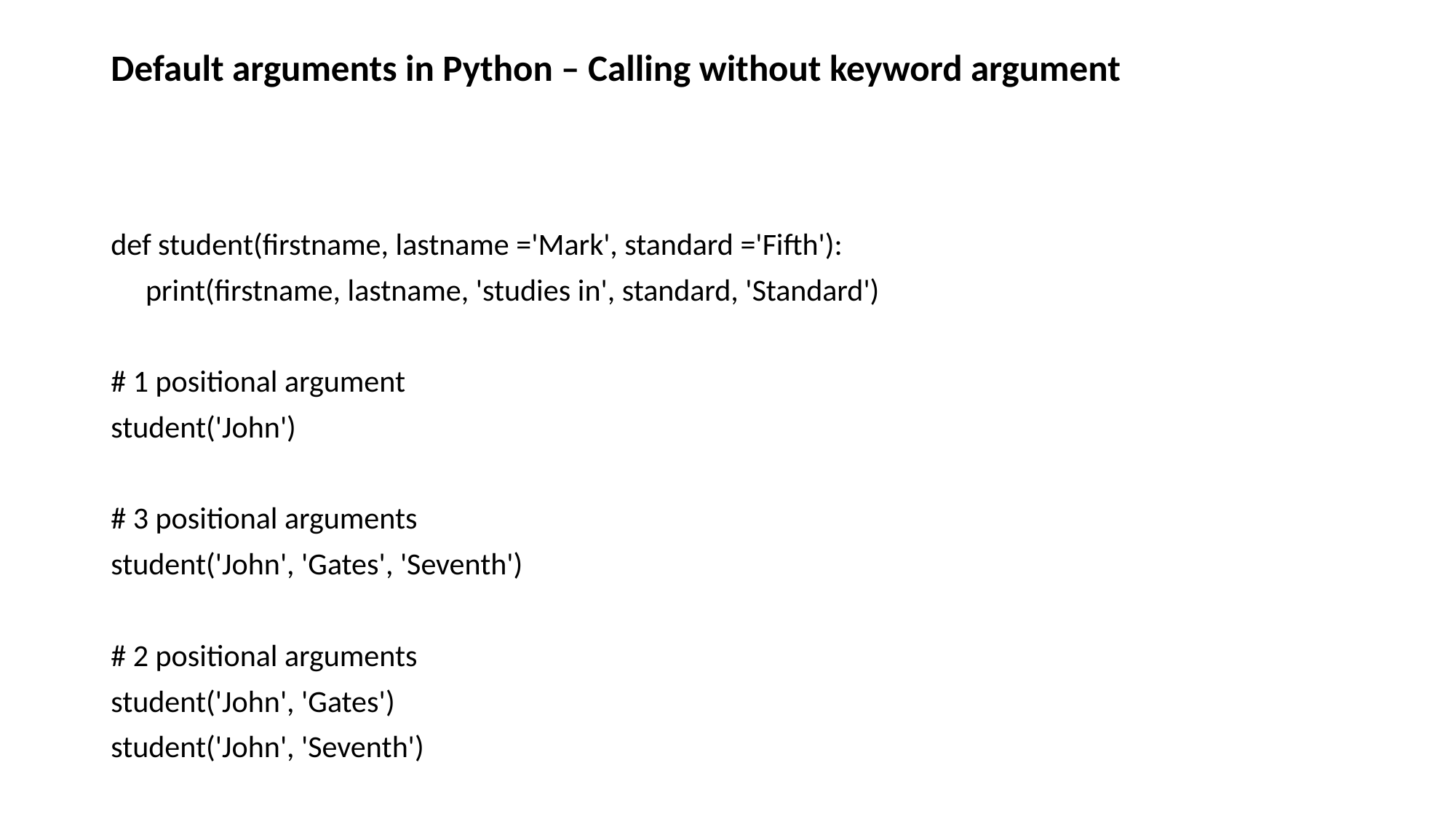

# Default arguments in Python – Calling without keyword argument
def student(firstname, lastname ='Mark', standard ='Fifth'):
     print(firstname, lastname, 'studies in', standard, 'Standard')

# 1 positional argument
student('John')

# 3 positional arguments
student('John', 'Gates', 'Seventh')

# 2 positional arguments
student('John', 'Gates')
student('John', 'Seventh')